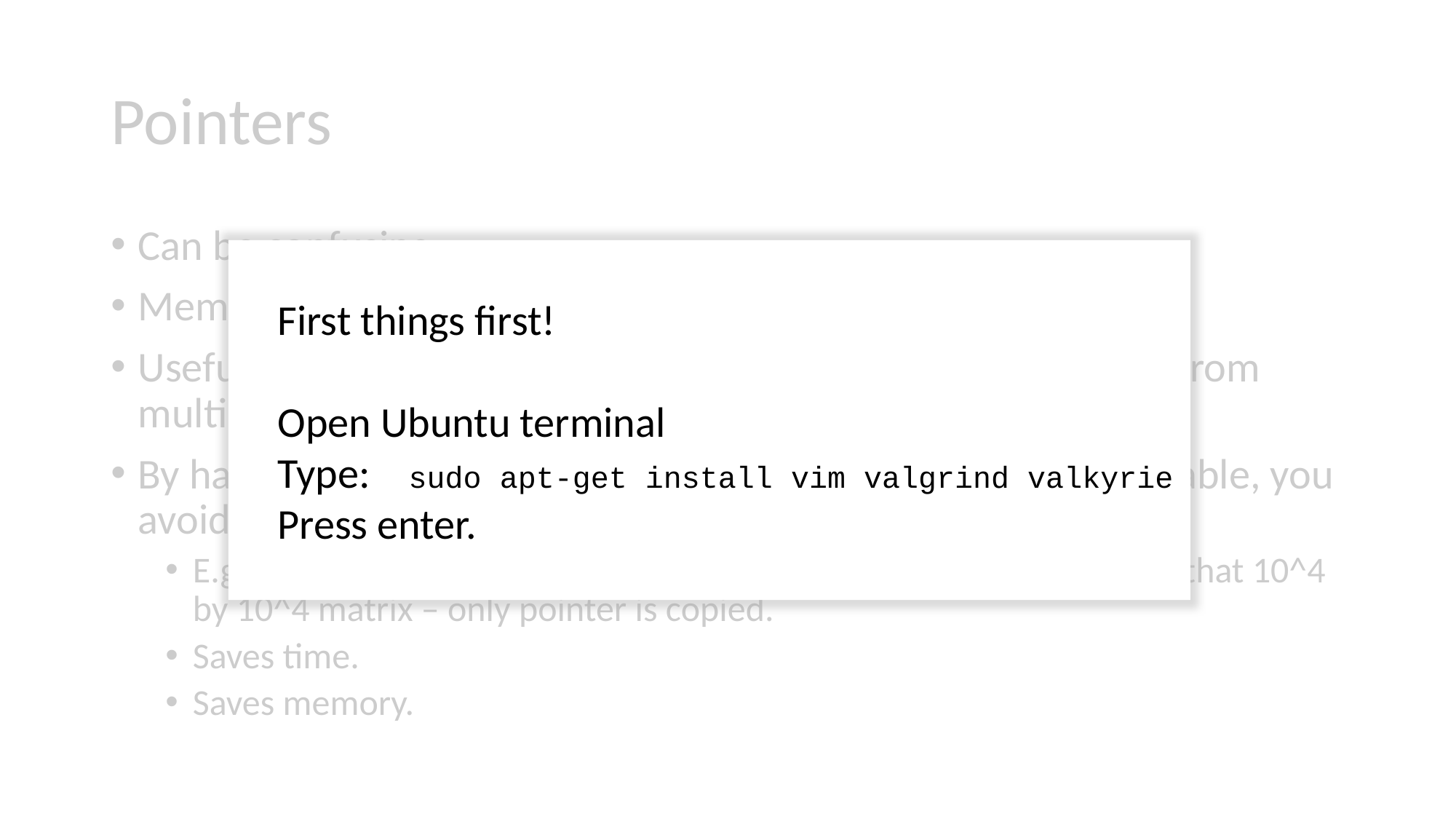

First things first!

    Open Ubuntu terminal
    Type:    sudo apt-get install vim valgrind valkyrie
    Press enter.
# Pointers
Can be confusing
Memory address of variable, i.e. where its value is stored.
Useful when you want variable to be accessed and modified from multiple functions, classes, and so on.
By having multiple parts of the code looking at the same variable, you avoid creating useless copies of it.
E.g. if running a stochastic simulation, no need to copy 1,000 times that 10^4 by 10^4 matrix – only pointer is copied.
Saves time.
Saves memory.